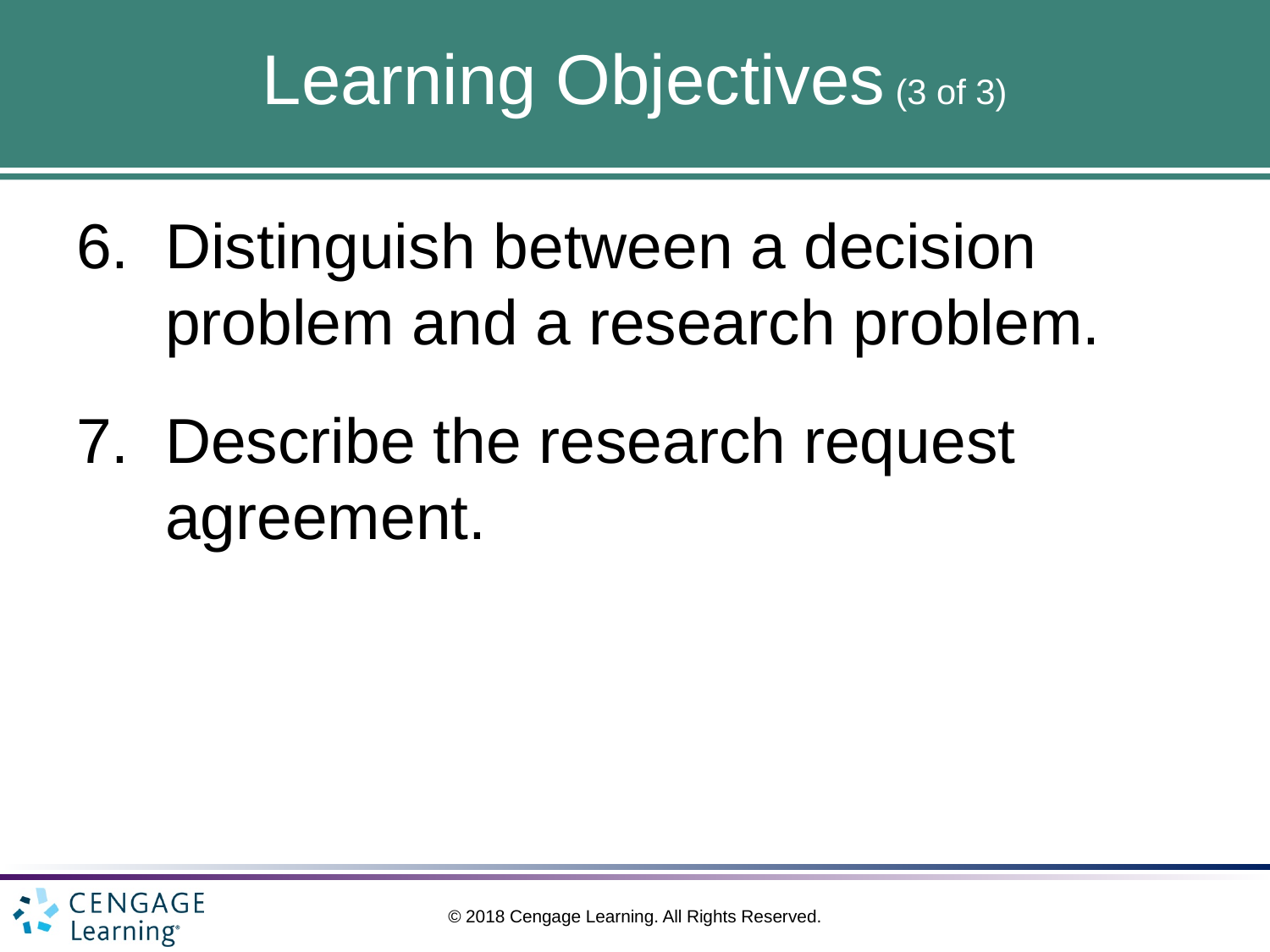

# Learning Objectives (3 of 3)
Distinguish between a decision problem and a research problem.
Describe the research request agreement.